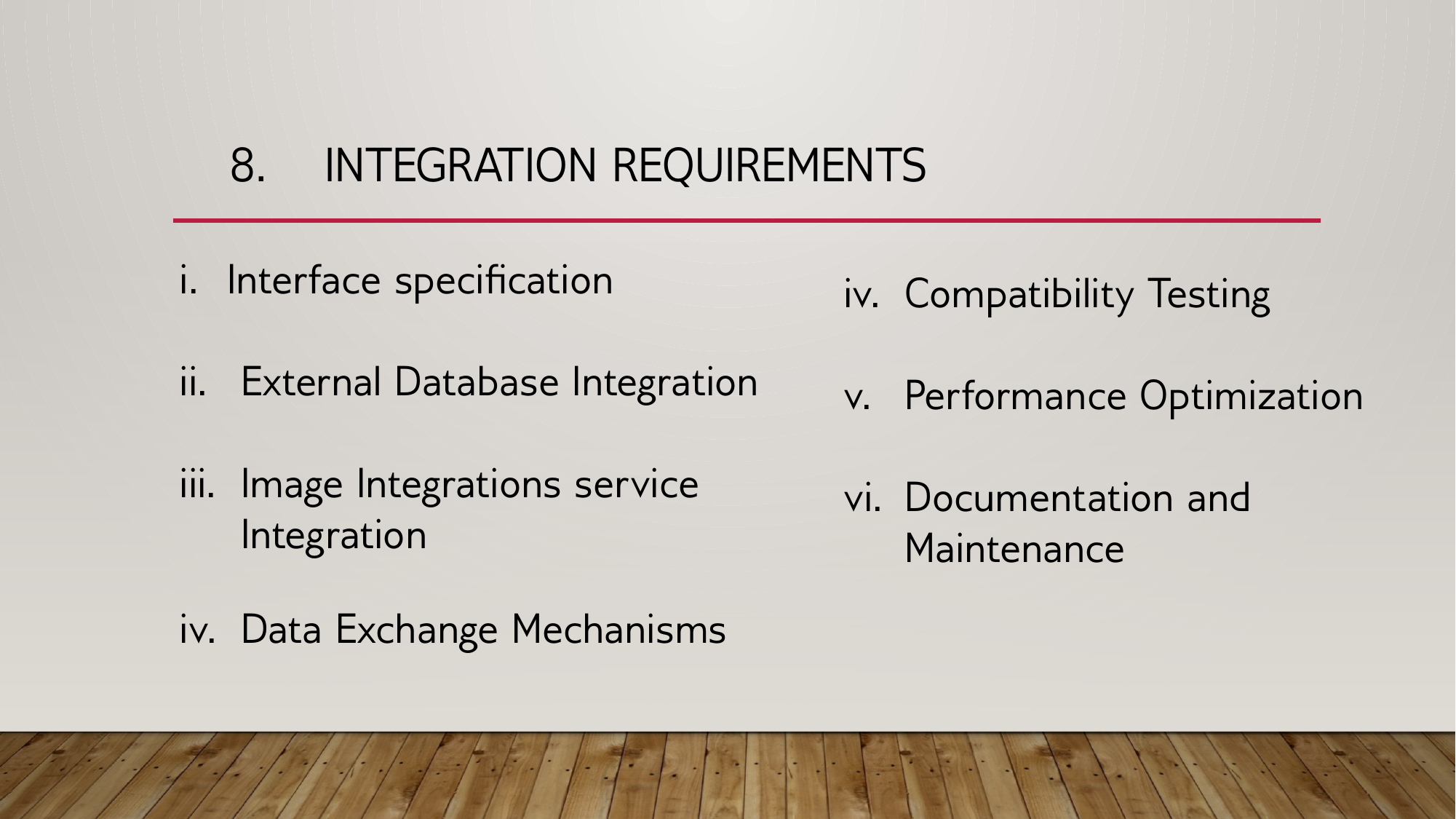

# 8.    Integration requirements
Interface specification

External Database Integration

Image Integrations service Integration

Data Exchange Mechanisms
Compatibility Testing

Performance Optimization

Documentation and Maintenance